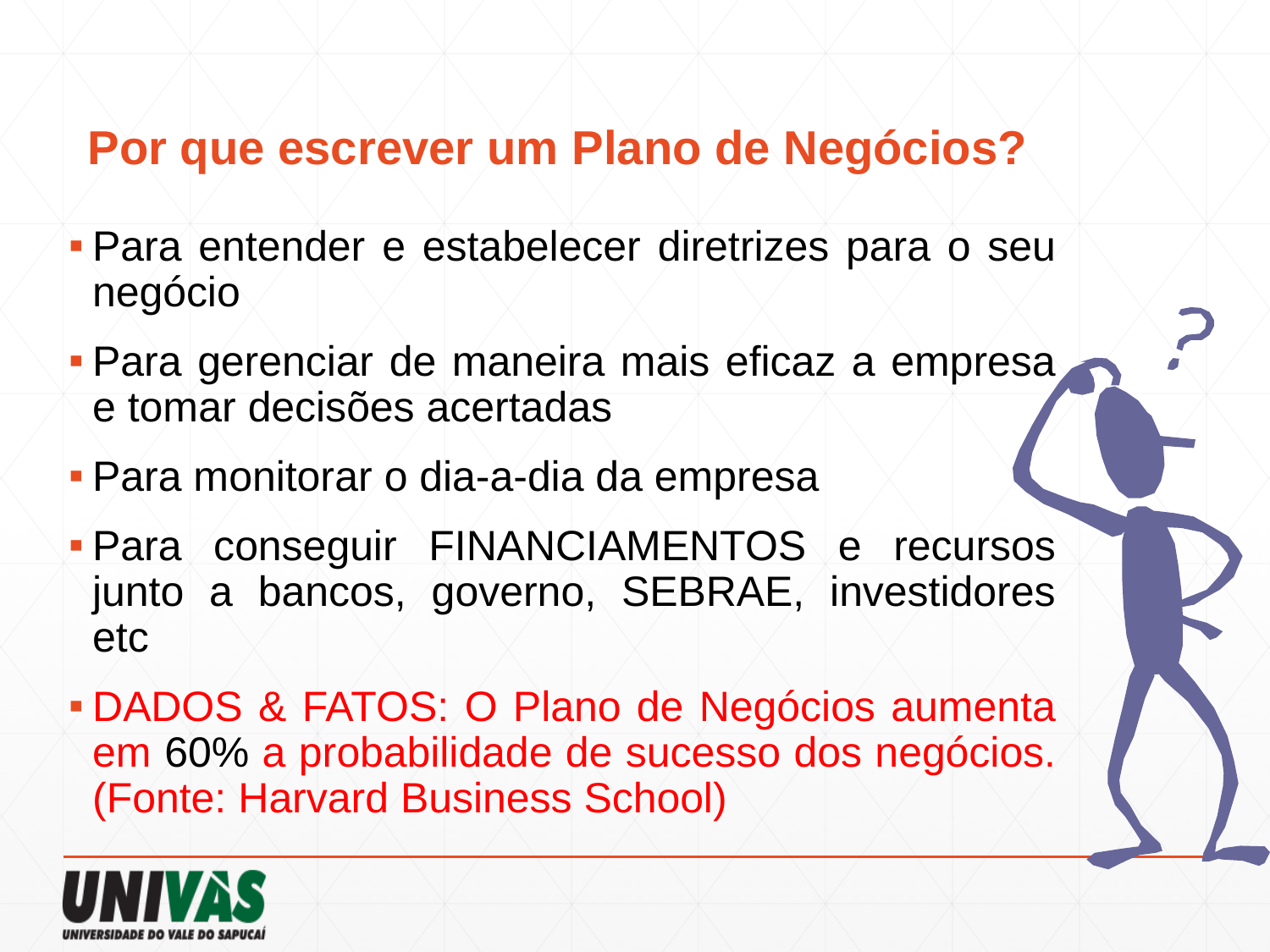

# Por que escrever um Plano de Negócios?
Para entender e estabelecer diretrizes para o seu negócio
Para gerenciar de maneira mais eficaz a empresa e tomar decisões acertadas
Para monitorar o dia-a-dia da empresa
Para conseguir FINANCIAMENTOS e recursos junto a bancos, governo, SEBRAE, investidores etc
DADOS & FATOS: O Plano de Negócios aumenta em 60% a probabilidade de sucesso dos negócios. (Fonte: Harvard Business School)